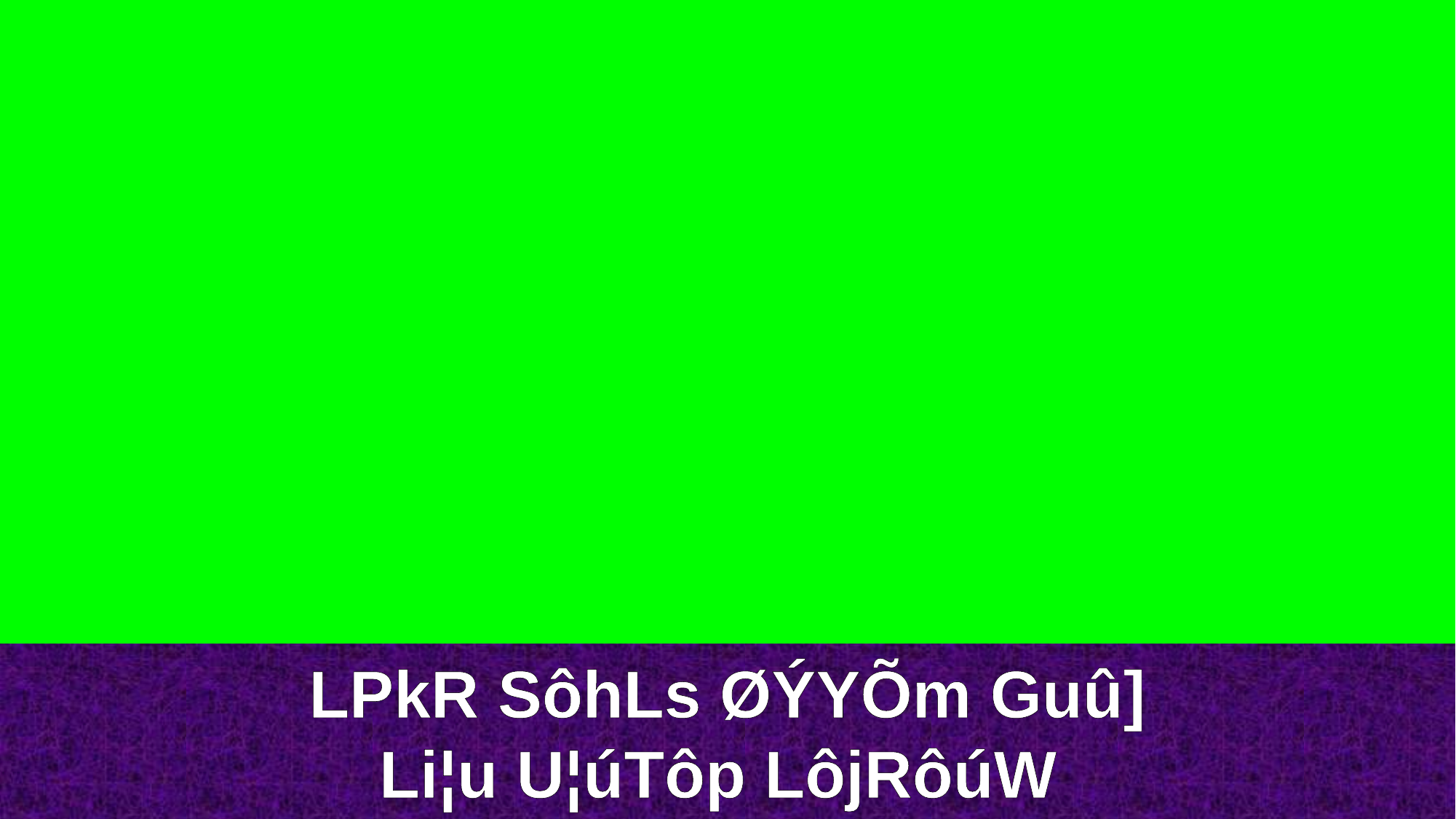

LPkR SôhLs ØÝYÕm Guû]
Li¦u U¦úTôp LôjRôúW